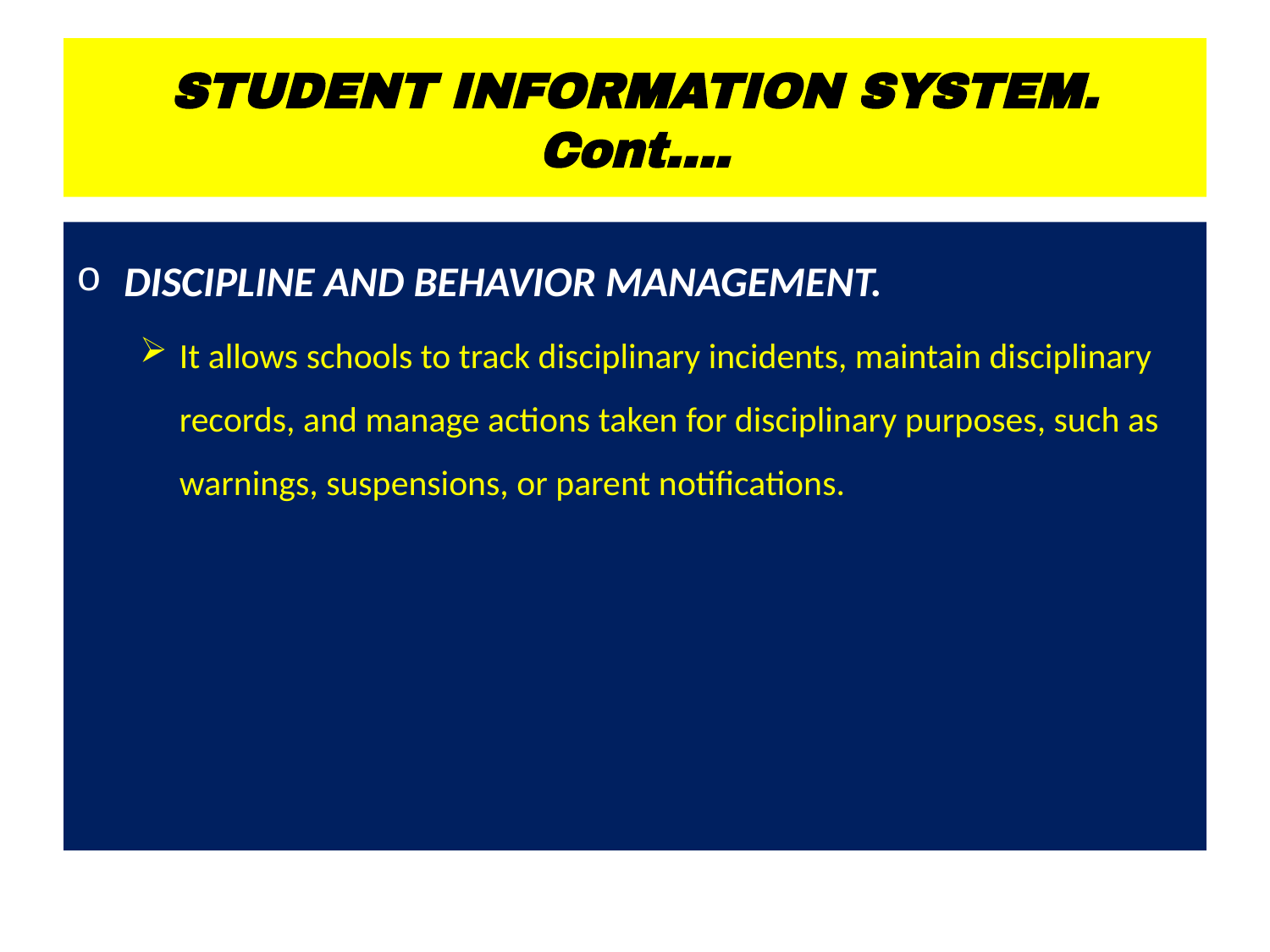

# STUDENT INFORMATION SYSTEM. Cont….
DISCIPLINE AND BEHAVIOR MANAGEMENT.
It allows schools to track disciplinary incidents, maintain disciplinary records, and manage actions taken for disciplinary purposes, such as warnings, suspensions, or parent notifications.